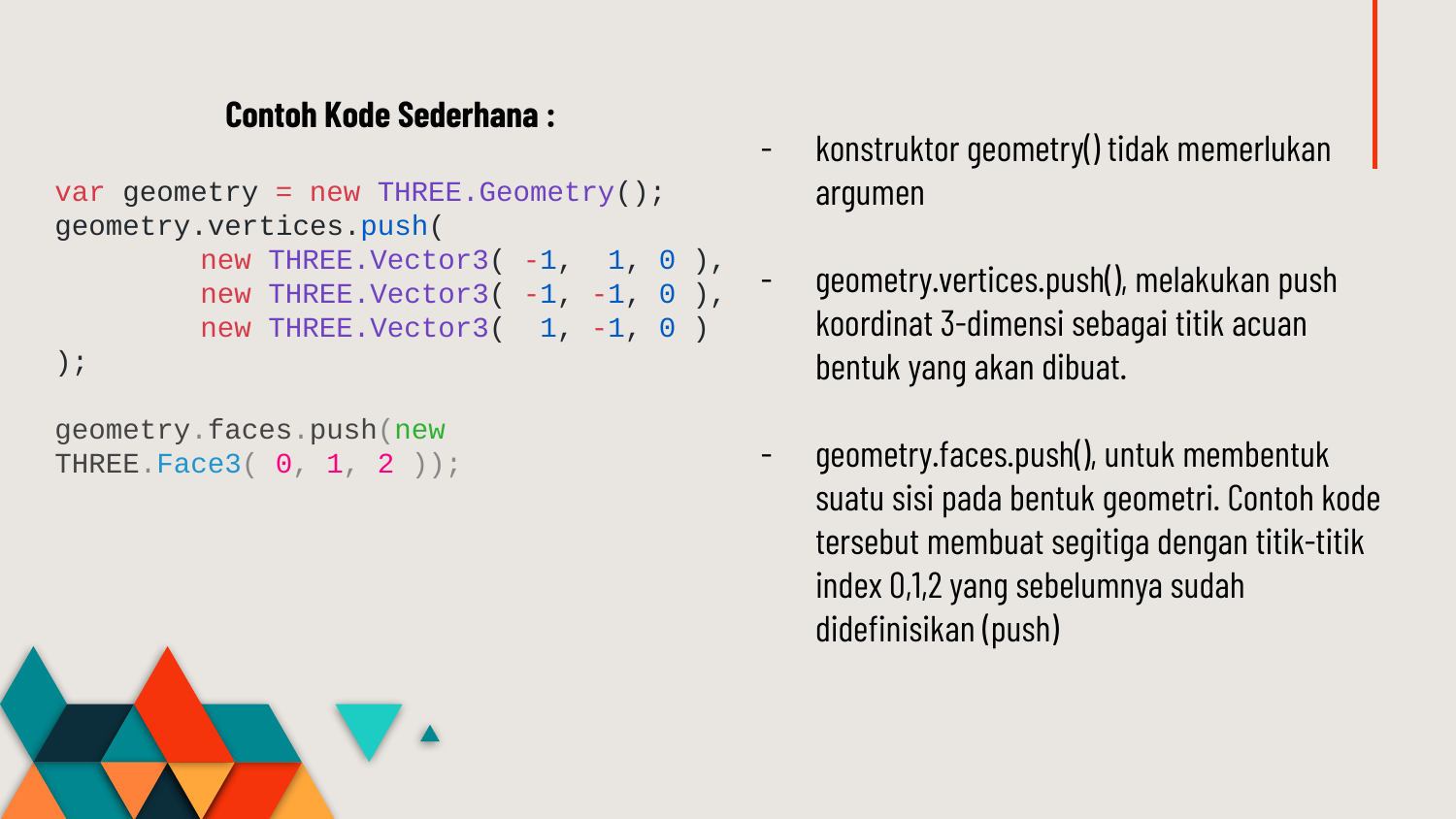

Contoh Kode Sederhana :

var geometry = new THREE.Geometry();
geometry.vertices.push(
	new THREE.Vector3( -1,  1, 0 ),
	new THREE.Vector3( -1, -1, 0 ),
	new THREE.Vector3(  1, -1, 0 )
);

geometry.faces.push(new THREE.Face3( 0, 1, 2 ));

konstruktor geometry() tidak memerlukan argumen

geometry.vertices.push(), melakukan push koordinat 3-dimensi sebagai titik acuan bentuk yang akan dibuat.

geometry.faces.push(), untuk membentuk suatu sisi pada bentuk geometri. Contoh kode tersebut membuat segitiga dengan titik-titik index 0,1,2 yang sebelumnya sudah didefinisikan (push)